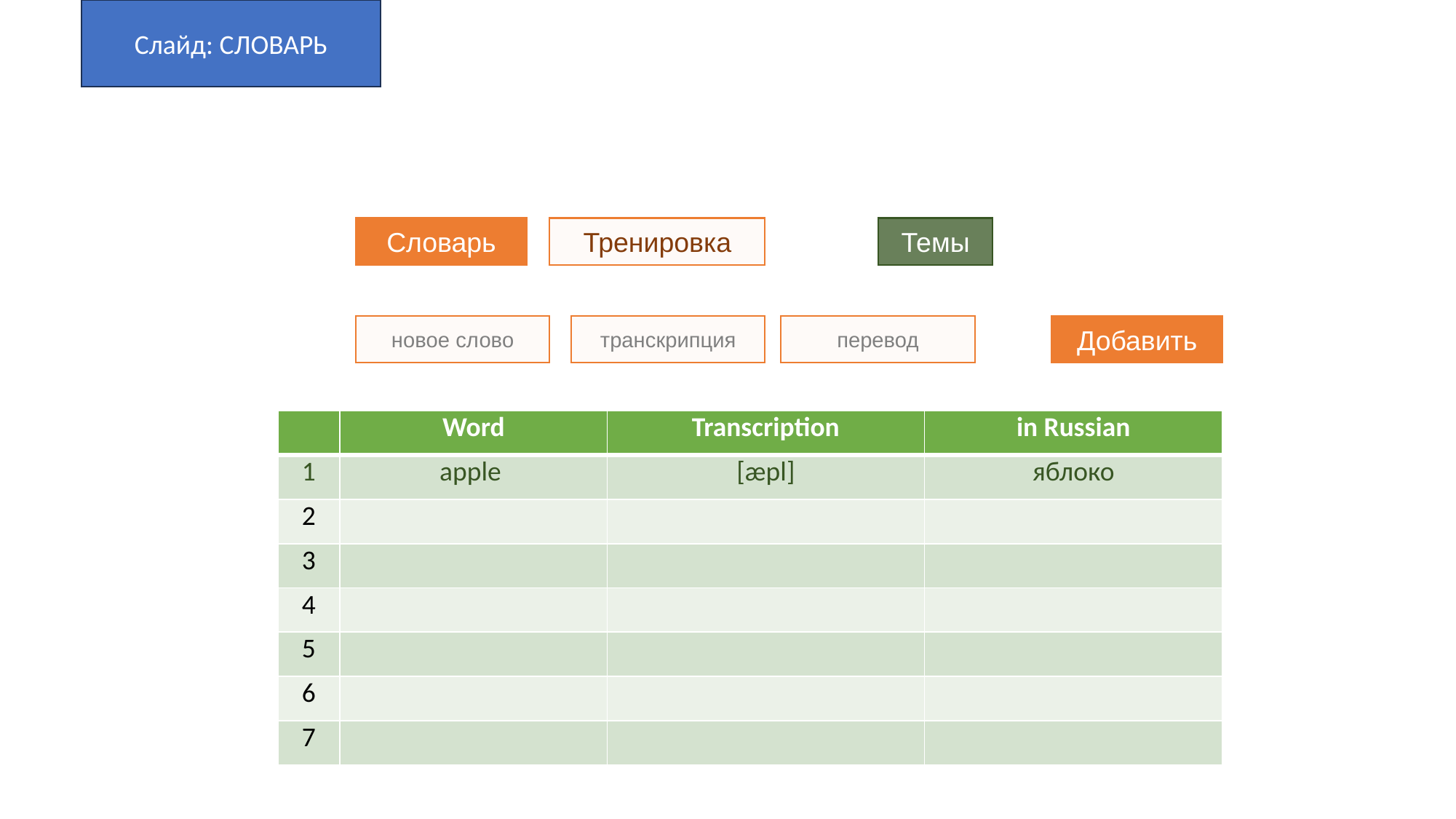

Слайд: СЛОВАРЬ
Словарь
Тренировка
Темы
новое слово
транскрипция
перевод
Добавить
|  | Word | Transcription | in Russian |
| --- | --- | --- | --- |
| 1 | apple | [æpl] | яблоко |
| 2 |  |  |  |
| 3 |  |  |  |
| 4 |  |  |  |
| 5 |  |  |  |
| 6 |  |  |  |
| 7 |  |  |  |